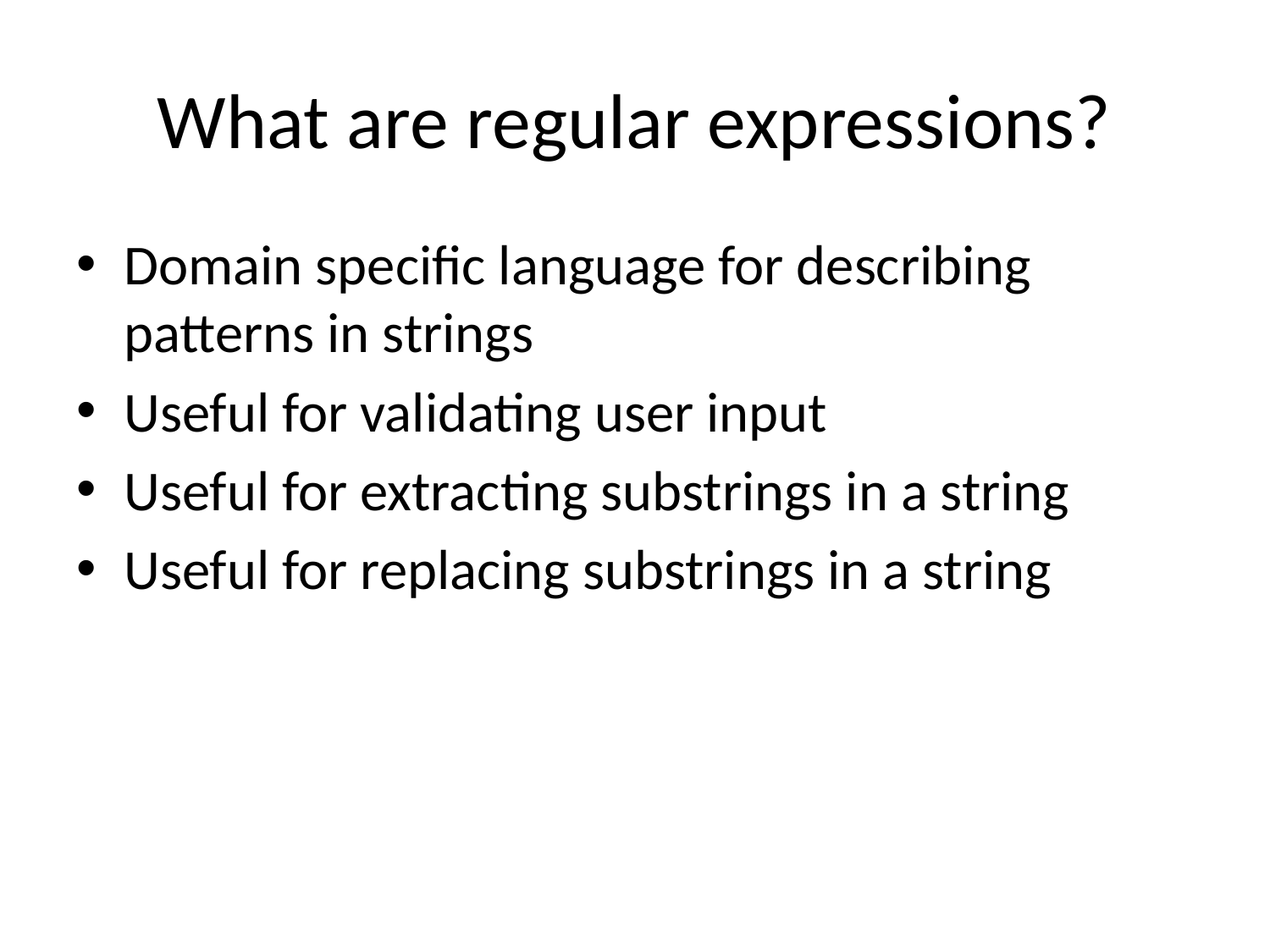

# What are regular expressions?
Domain specific language for describing patterns in strings
Useful for validating user input
Useful for extracting substrings in a string
Useful for replacing substrings in a string